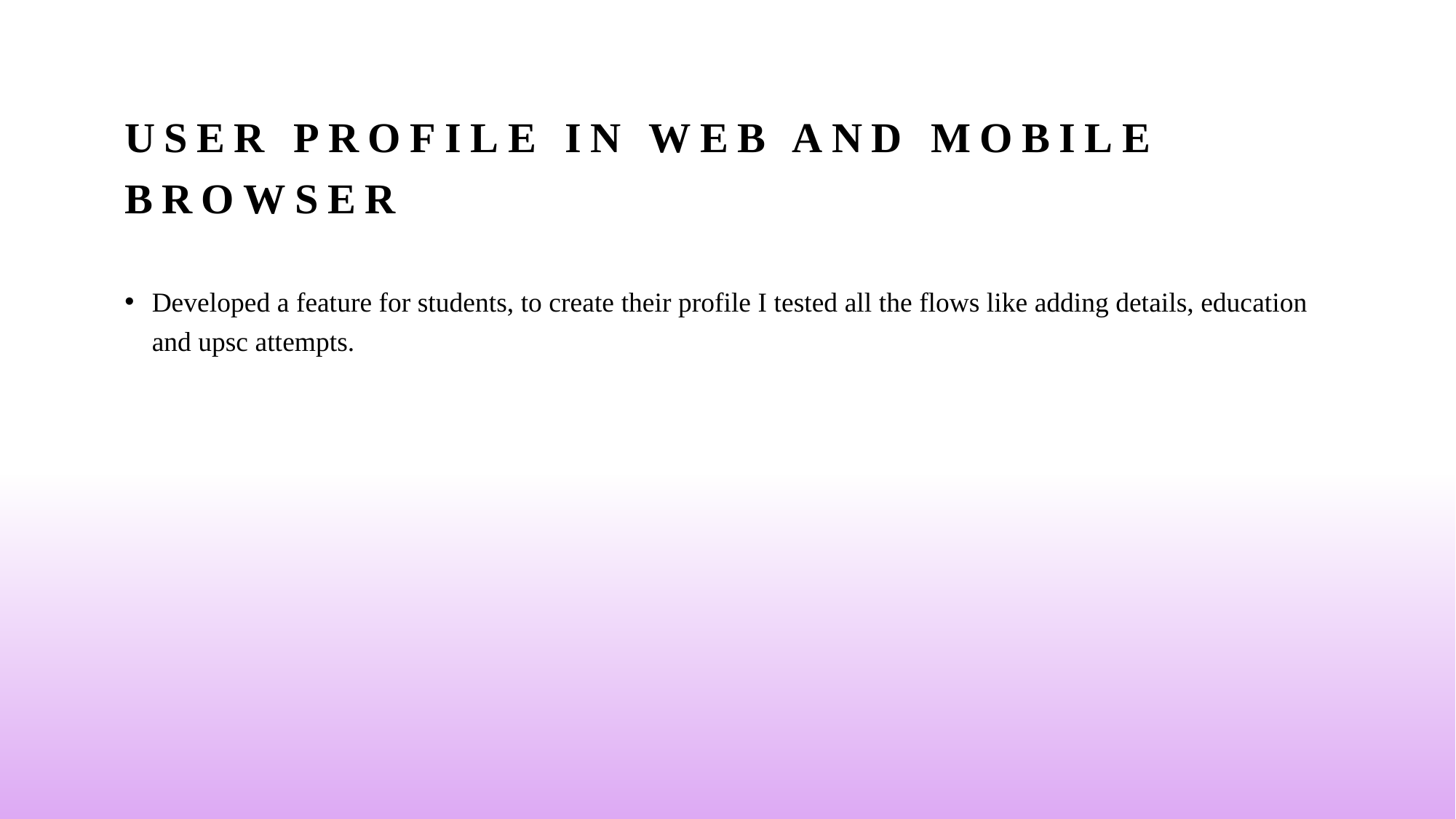

# User profile in web and mobile browser
Developed a feature for students, to create their profile I tested all the flows like adding details, education and upsc attempts.